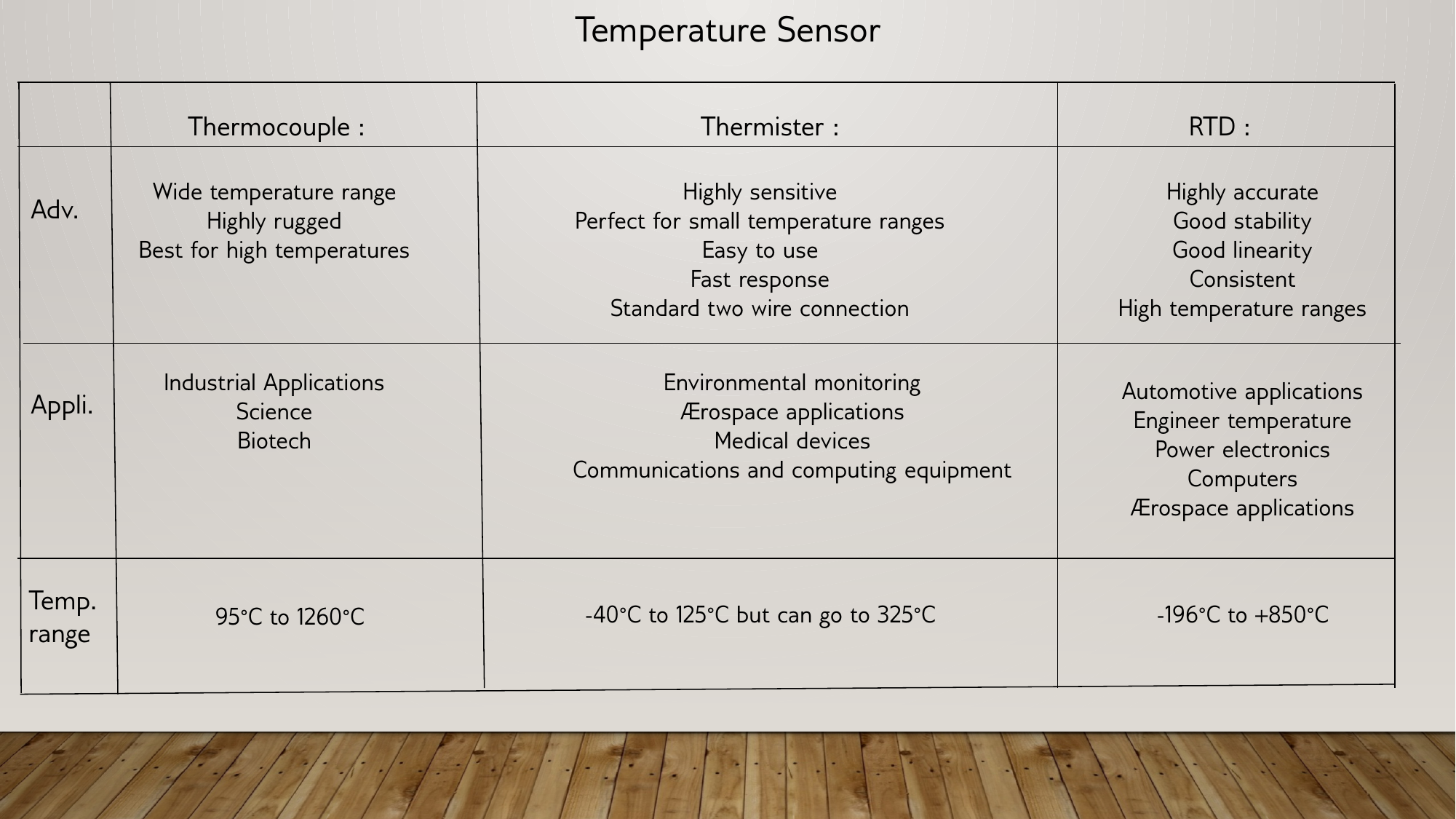

Temperature Sensor
Thermocouple :
RTD :
Thermister :
Wide temperature range
Highly rugged
Best for high temperatures
Highly sensitive
Perfect for small temperature ranges
Easy to use
Fast response
Standard two wire connection
Highly accurate
Good stability
Good linearity
Consistent
High temperature ranges
Adv.
Industrial Applications
Science
Biotech
Environmental monitoring
Aerospace applications
Medical devices
Communications and computing equipment
Automotive applications
Engineer temperature
Power electronics
Computers
Aerospace applications
Appli.
Temp.
range
-40°C to 125°C but can go to 325°C
-196°C to +850°C
95°C to 1260°C